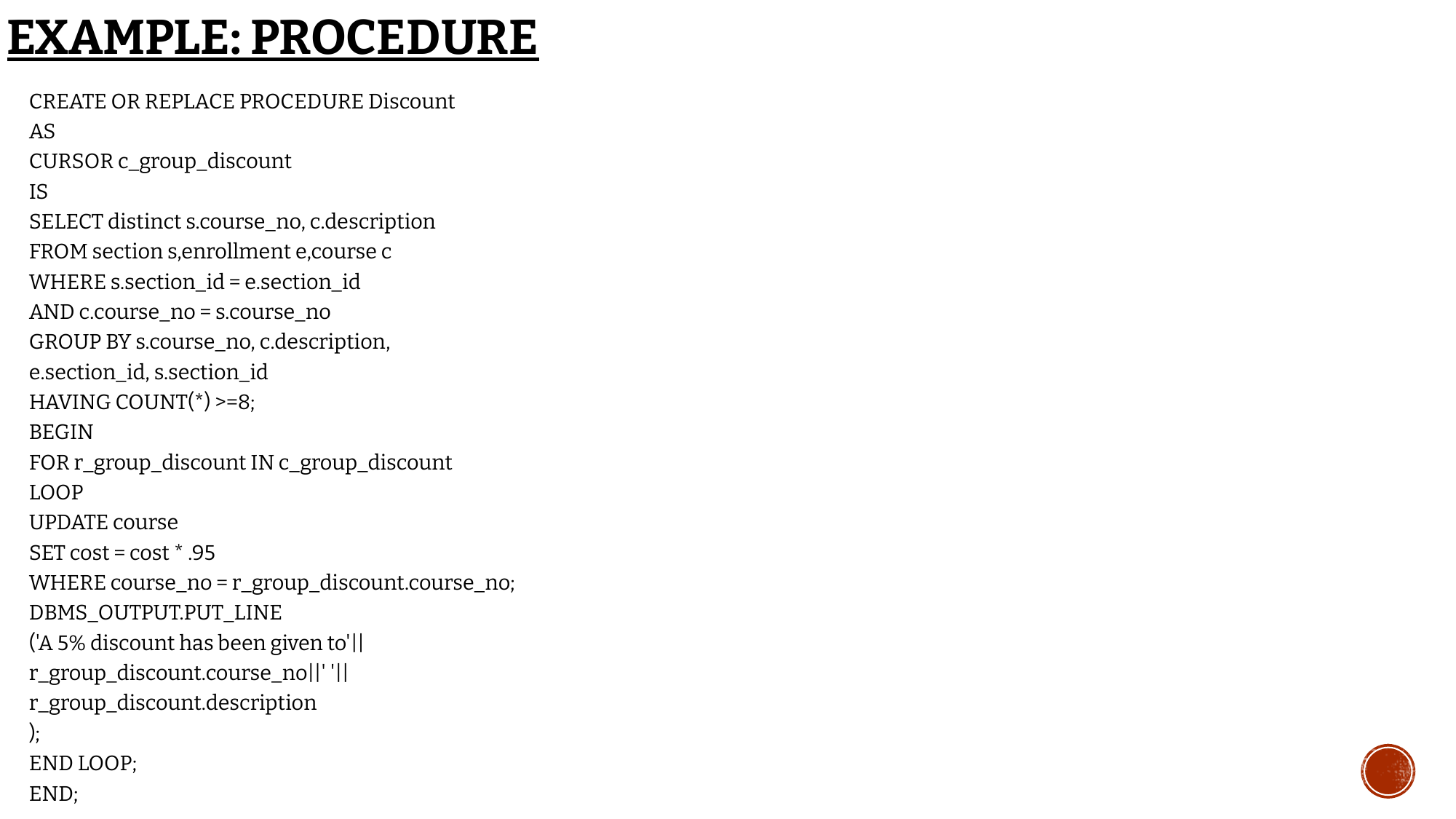

# Example: Procedure
CREATE OR REPLACE PROCEDURE Discount
AS
	CURSOR c_group_discount
	IS
		SELECT distinct s.course_no, c.description
		FROM section s,enrollment e,course c
		WHERE s.section_id = e.section_id
			AND c.course_no = s.course_no
	GROUP BY s.course_no, c.description,
			e.section_id, s.section_id
	HAVING COUNT(*) >=8;
BEGIN
FOR r_group_discount IN c_group_discount
	LOOP
		UPDATE course
			SET cost = cost * .95
		WHERE course_no = r_group_discount.course_no;
		DBMS_OUTPUT.PUT_LINE
			('A 5% discount has been given to'||
			r_group_discount.course_no||' '||
			r_group_discount.description
			);
	END LOOP;
END;